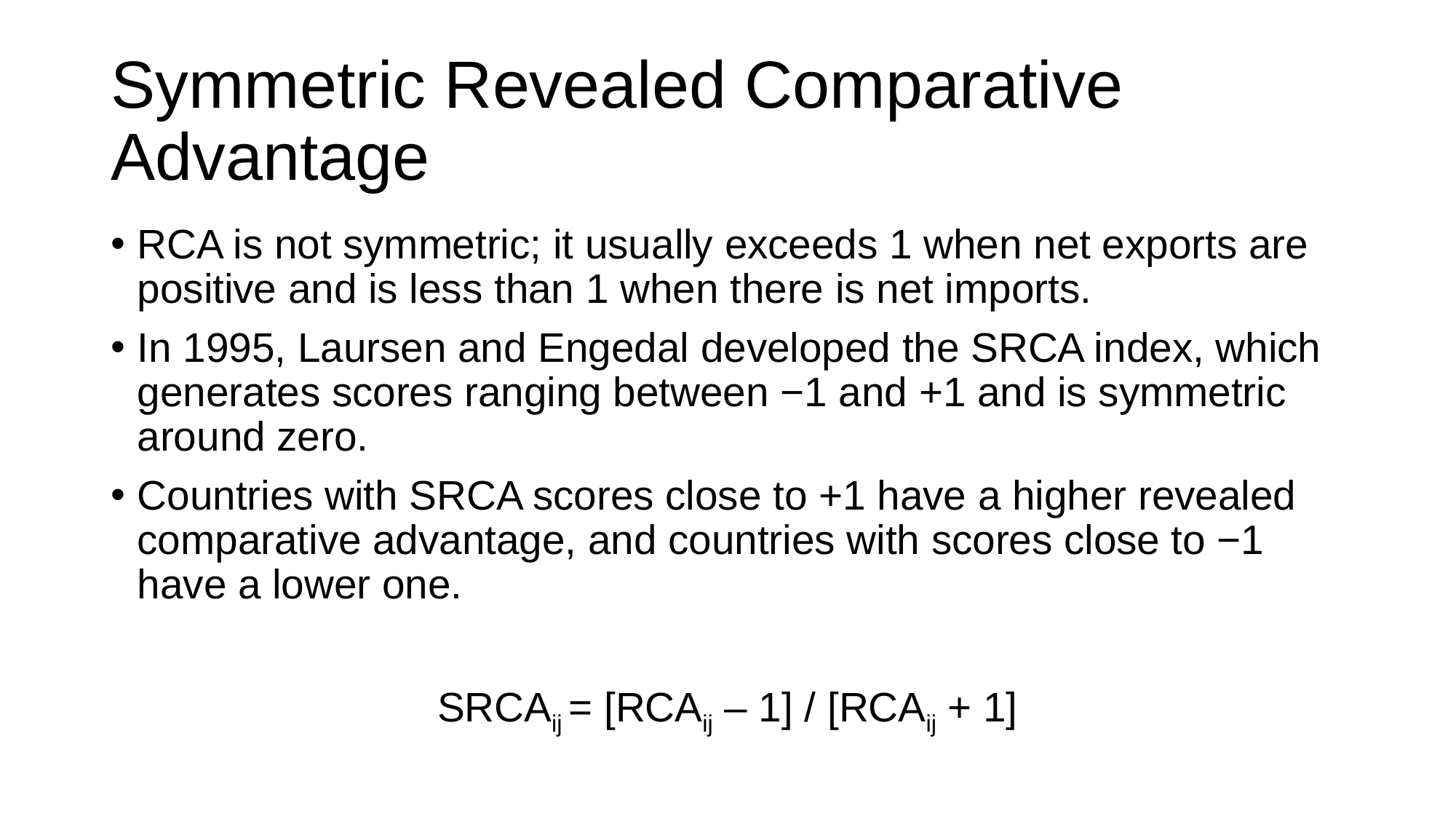

# Symmetric Revealed Comparative Advantage
RCA is not symmetric; it usually exceeds 1 when net exports are positive and is less than 1 when there is net imports.
In 1995, Laursen and Engedal developed the SRCA index, which generates scores ranging between −1 and +1 and is symmetric around zero.
Countries with SRCA scores close to +1 have a higher revealed comparative advantage, and countries with scores close to −1 have a lower one.

SRCAij = [RCAij – 1] / [RCAij + 1]